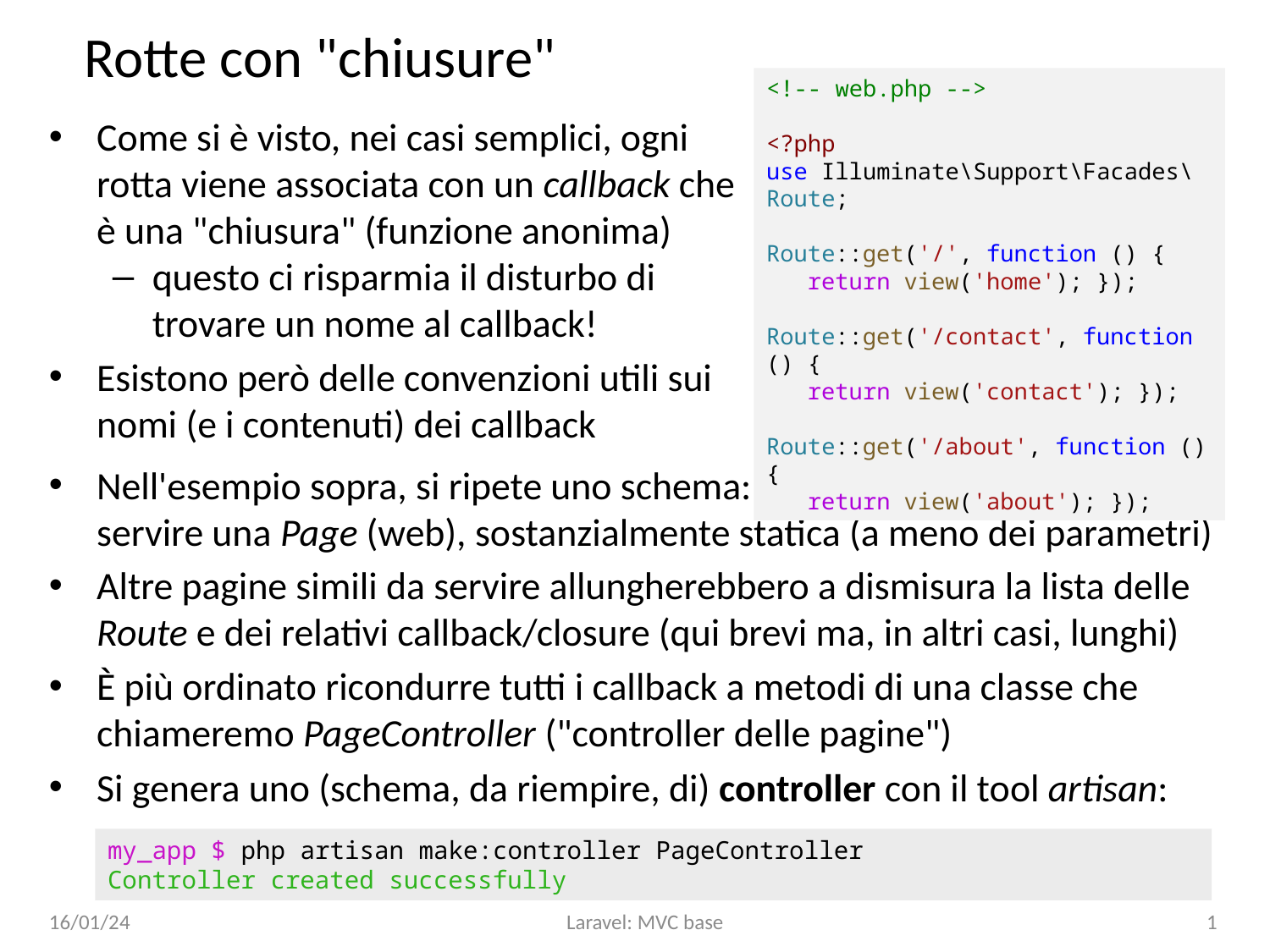

# Rotte con "chiusure"
<!-- web.php -->

<?php
use Illuminate\Support\Facades\Route;

Route::get('/', function () {
   return view('home'); });
Route::get('/contact', function () {
   return view('contact'); });
Route::get('/about', function () {
   return view('about'); });
Come si è visto, nei casi semplici, ogni rotta viene associata con un callback che è una "chiusura" (funzione anonima)
questo ci risparmia il disturbo di trovare un nome al callback!
Esistono però delle convenzioni utili sui nomi (e i contenuti) dei callback

Nell'esempio sopra, si ripete uno schema: ogni callback non fa altro che servire una Page (web), sostanzialmente statica (a meno dei parametri)
Altre pagine simili da servire allungherebbero a dismisura la lista delle Route e dei relativi callback/closure (qui brevi ma, in altri casi, lunghi)
È più ordinato ricondurre tutti i callback a metodi di una classe che chiameremo PageController ("controller delle pagine")
Si genera uno (schema, da riempire, di) controller con il tool artisan:

my_app $ php artisan make:controller PageController
Controller created successfully
16/01/24
Laravel: MVC base
1